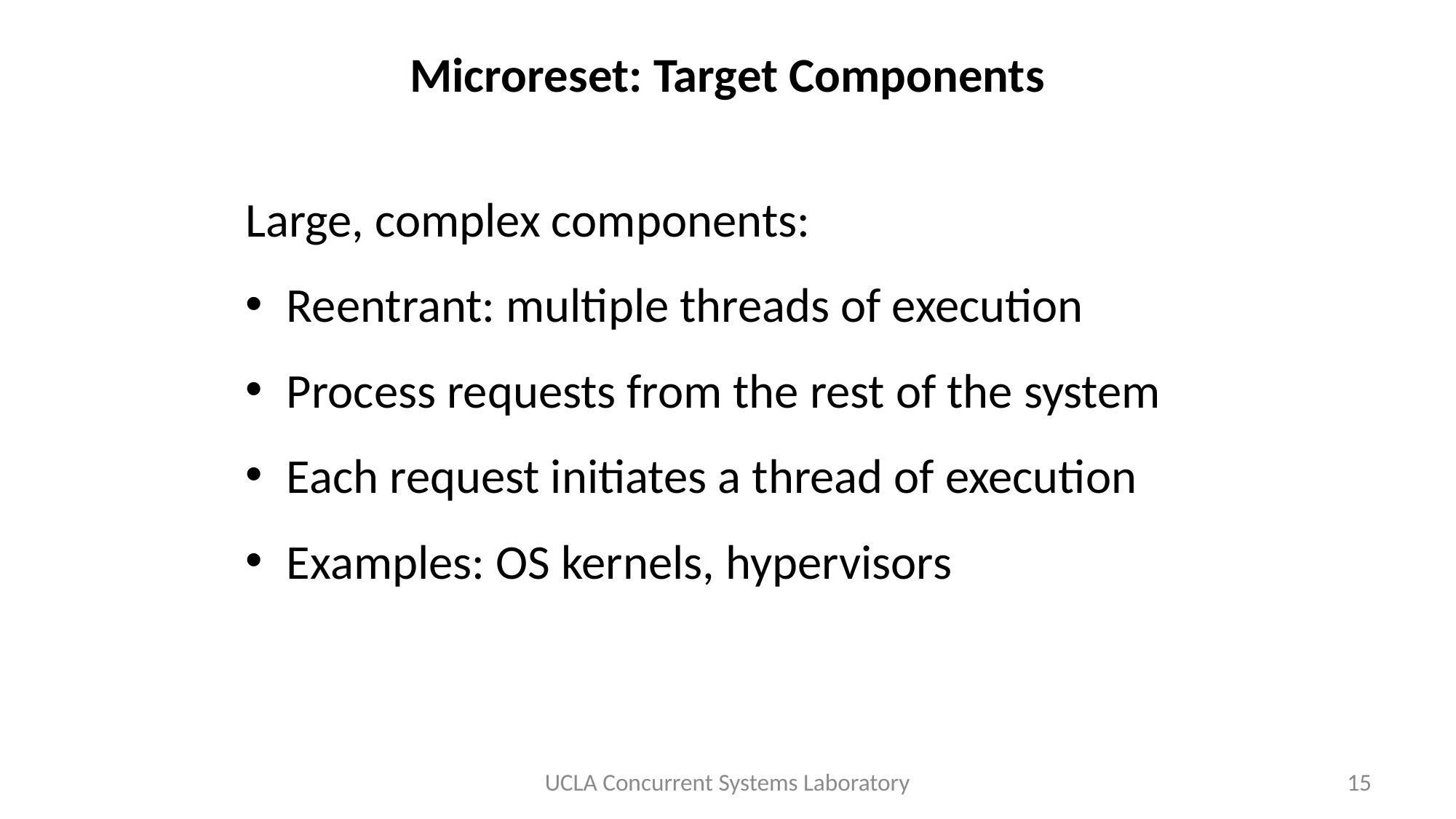

# Microreset: Target Components
Large, complex components:
Reentrant: multiple threads of execution
Process requests from the rest of the system
Each request initiates a thread of execution
Examples: OS kernels, hypervisors
UCLA Concurrent Systems Laboratory
15